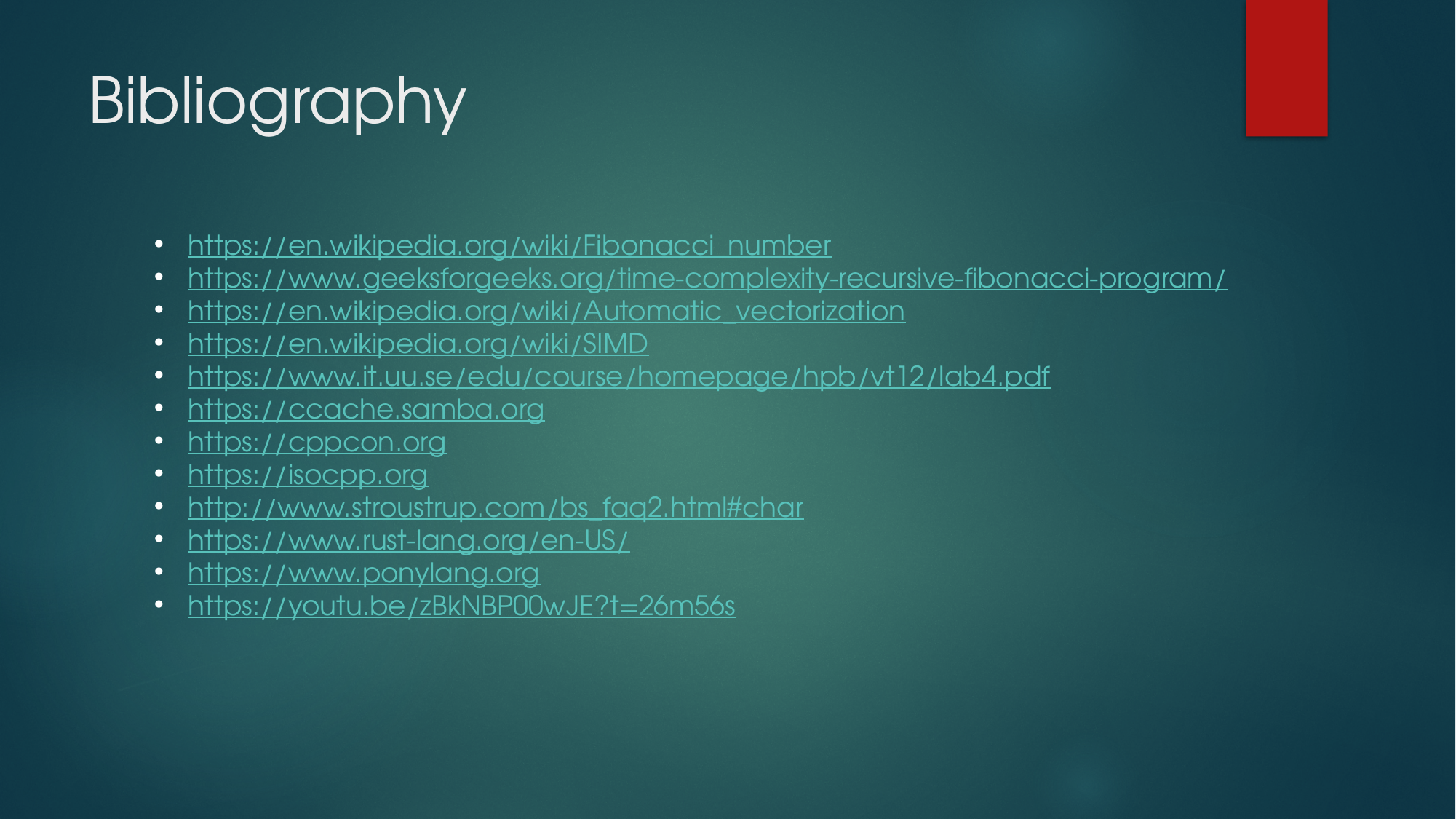

# Bibliography
https://en.wikipedia.org/wiki/Fibonacci_number
https://www.geeksforgeeks.org/time-complexity-recursive-fibonacci-program/
https://en.wikipedia.org/wiki/Automatic_vectorization
https://en.wikipedia.org/wiki/SIMD
https://www.it.uu.se/edu/course/homepage/hpb/vt12/lab4.pdf
https://ccache.samba.org
https://cppcon.org
https://isocpp.org
http://www.stroustrup.com/bs_faq2.html#char
https://www.rust-lang.org/en-US/
https://www.ponylang.org
https://youtu.be/zBkNBP00wJE?t=26m56s